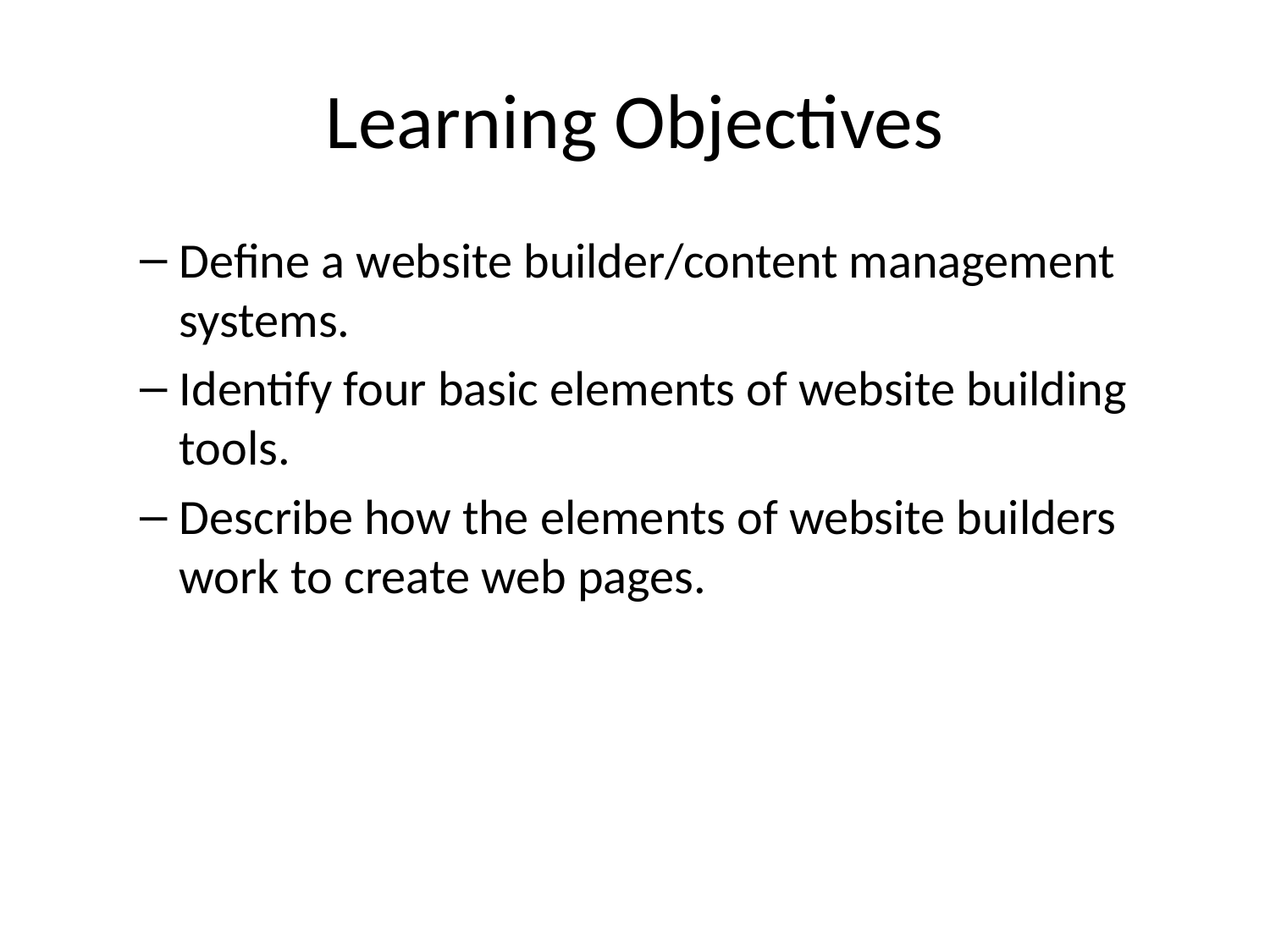

# Learning Objectives
Define a website builder/content management systems.
Identify four basic elements of website building tools.
Describe how the elements of website builders work to create web pages.